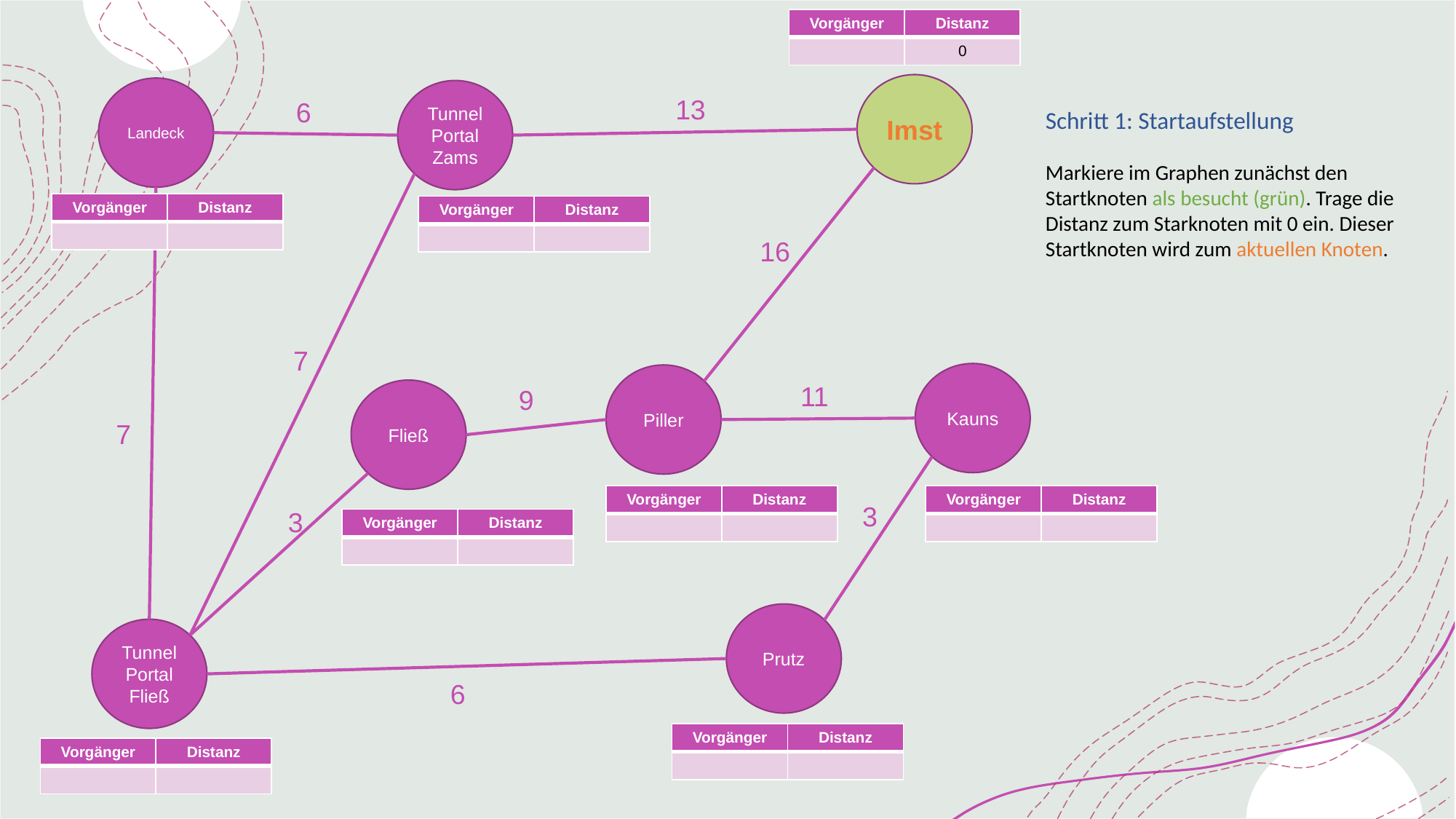

| Vorgänger | Distanz |
| --- | --- |
|  | 0 |
Imst
Landeck
Tunnel Portal Zams
13
6
Schritt 1: Startaufstellung

Markiere im Graphen zunächst den Startknoten als besucht (grün). Trage die Distanz zum Starknoten mit 0 ein. Dieser Startknoten wird zum aktuellen Knoten.
| Vorgänger | Distanz |
| --- | --- |
|  |  |
| Vorgänger | Distanz |
| --- | --- |
|  |  |
16
7
Kauns
Piller
11
9
Fließ
7
| Vorgänger | Distanz |
| --- | --- |
|  |  |
| Vorgänger | Distanz |
| --- | --- |
|  |  |
3
3
| Vorgänger | Distanz |
| --- | --- |
|  |  |
Prutz
Tunnel Portal Fließ
6
| Vorgänger | Distanz |
| --- | --- |
|  |  |
| Vorgänger | Distanz |
| --- | --- |
|  |  |